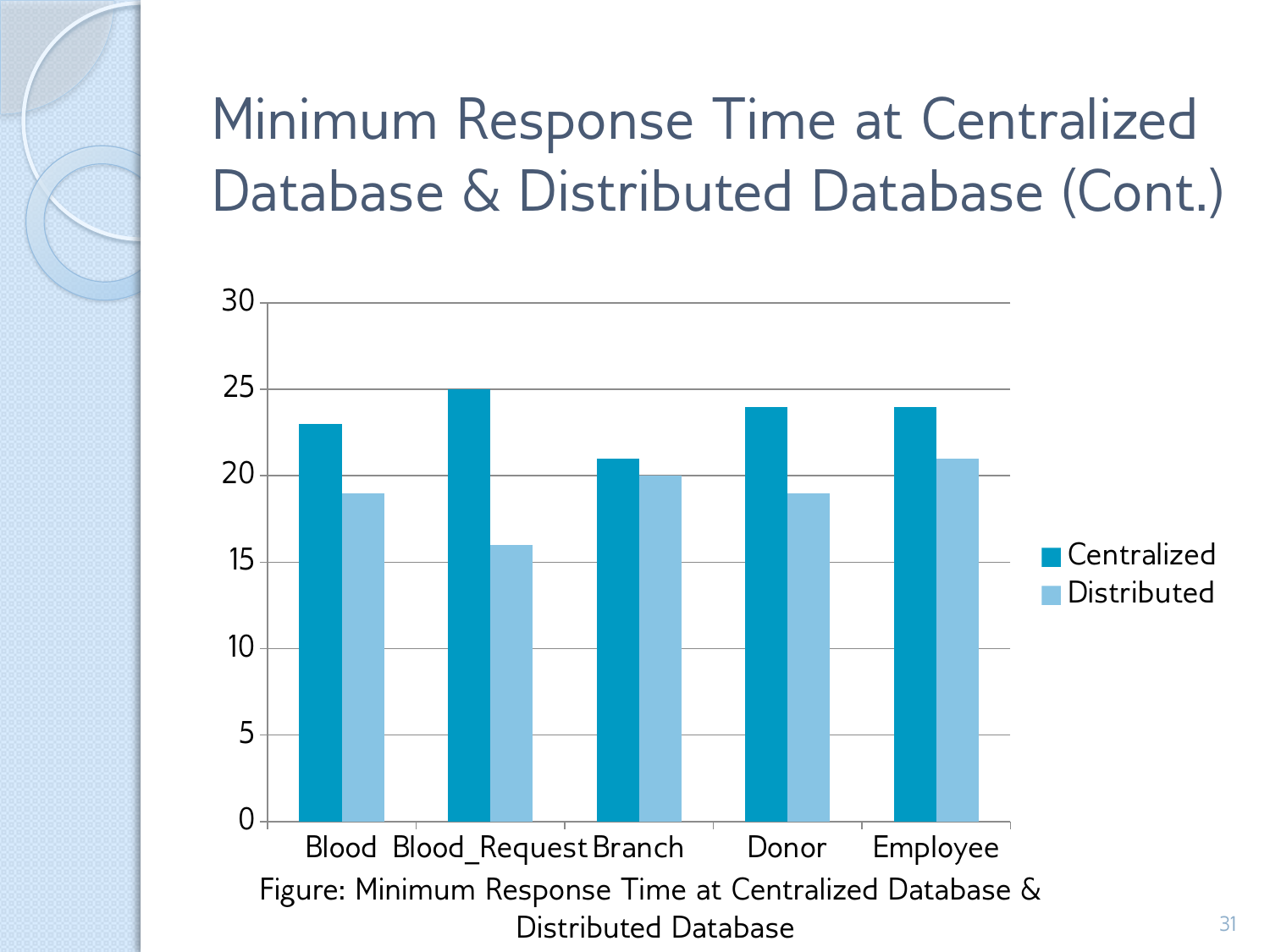

# Minimum Response Time at Centralized Database & Distributed Database (Cont.)

### Chart

| Category | Centralized | Distributed |
|---|---|---|
| Blood | 23.0 | 19.0 |
| Blood_Request | 25.0 | 16.0 |
| Branch | 21.0 | 20.0 |
| Donor | 24.0 | 19.0 |
| Employee | 24.0 | 21.0 |
Figure: Minimum Response Time at Centralized Database &
Distributed Database
31